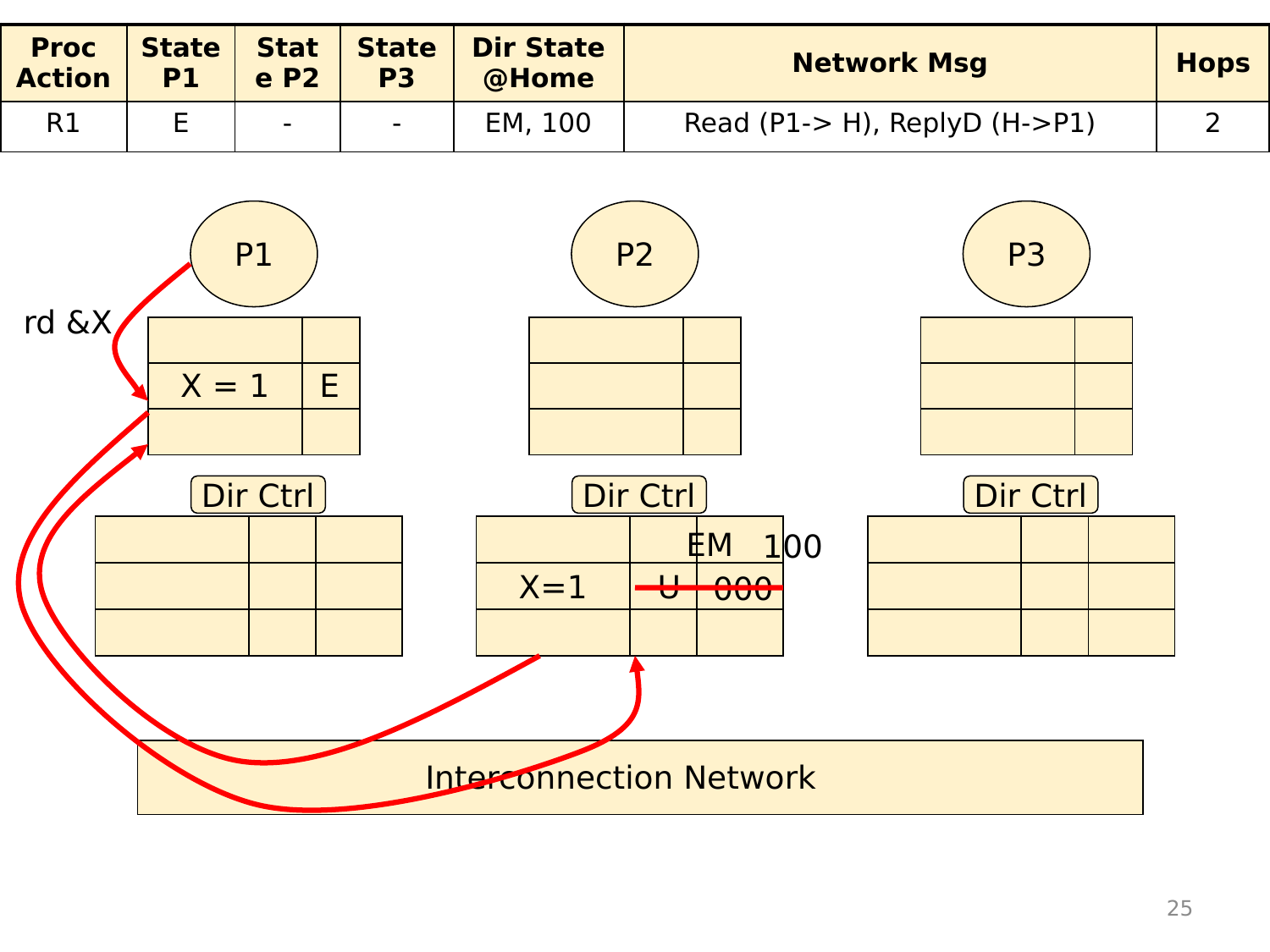

| Proc Action | State P1 | State P2 | State P3 | Dir State @Home | Network Msg | Hops |
| --- | --- | --- | --- | --- | --- | --- |
| R1 | E | - | - | EM, 100 | Read (P1-> H), ReplyD (H->P1) | 2 |
P1
P2
P3

rd &X

X = 1
E

Dir Ctrl

Dir Ctrl

X=1

Dir Ctrl

EM
100
U
000

Interconnection Network
25